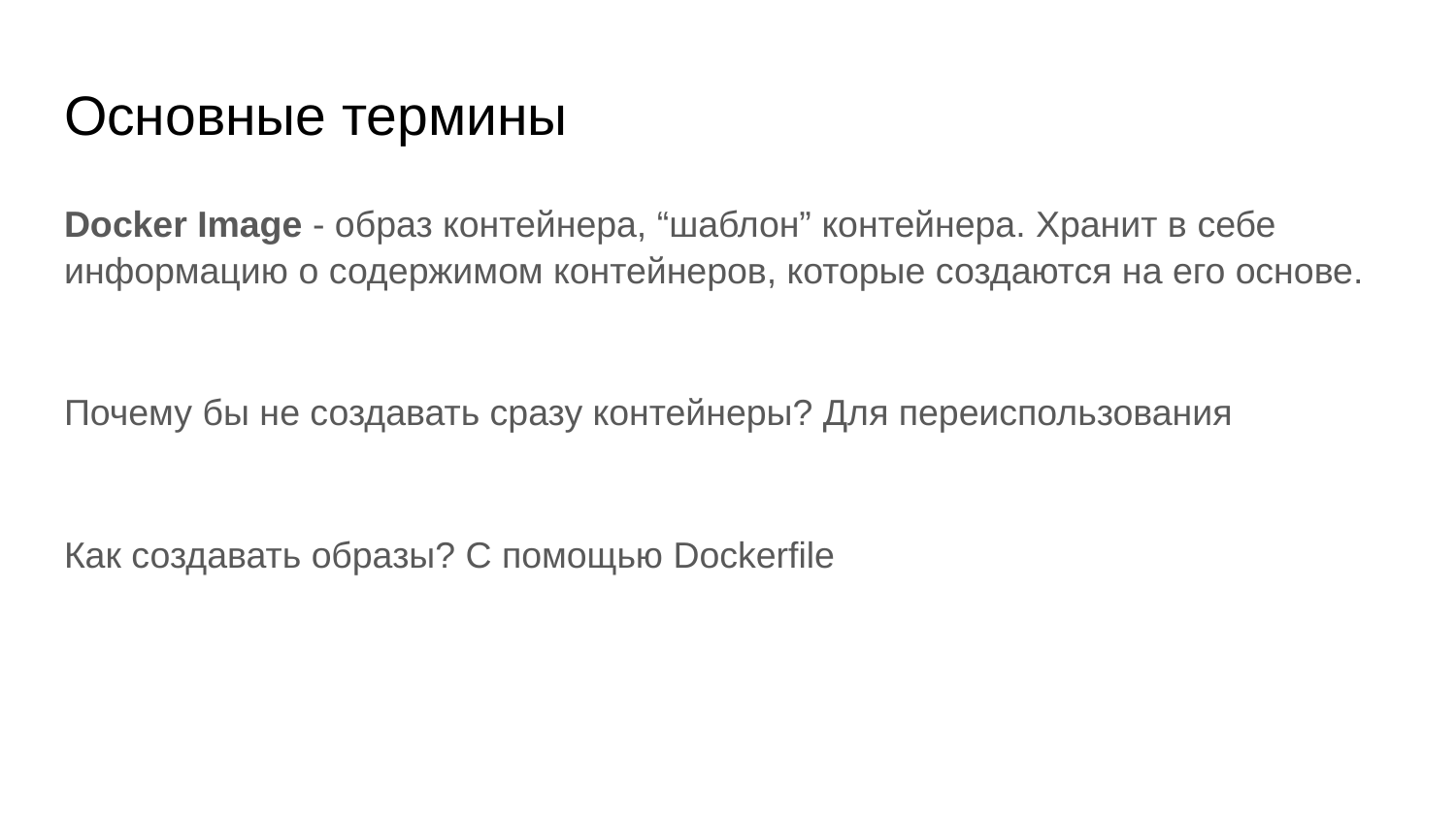

# Основные термины
Docker Image - образ контейнера, “шаблон” контейнера. Хранит в себе информацию о содержимом контейнеров, которые создаются на его основе.

Почему бы не создавать сразу контейнеры? Для переиспользования

Как создавать образы? С помощью Dockerfile